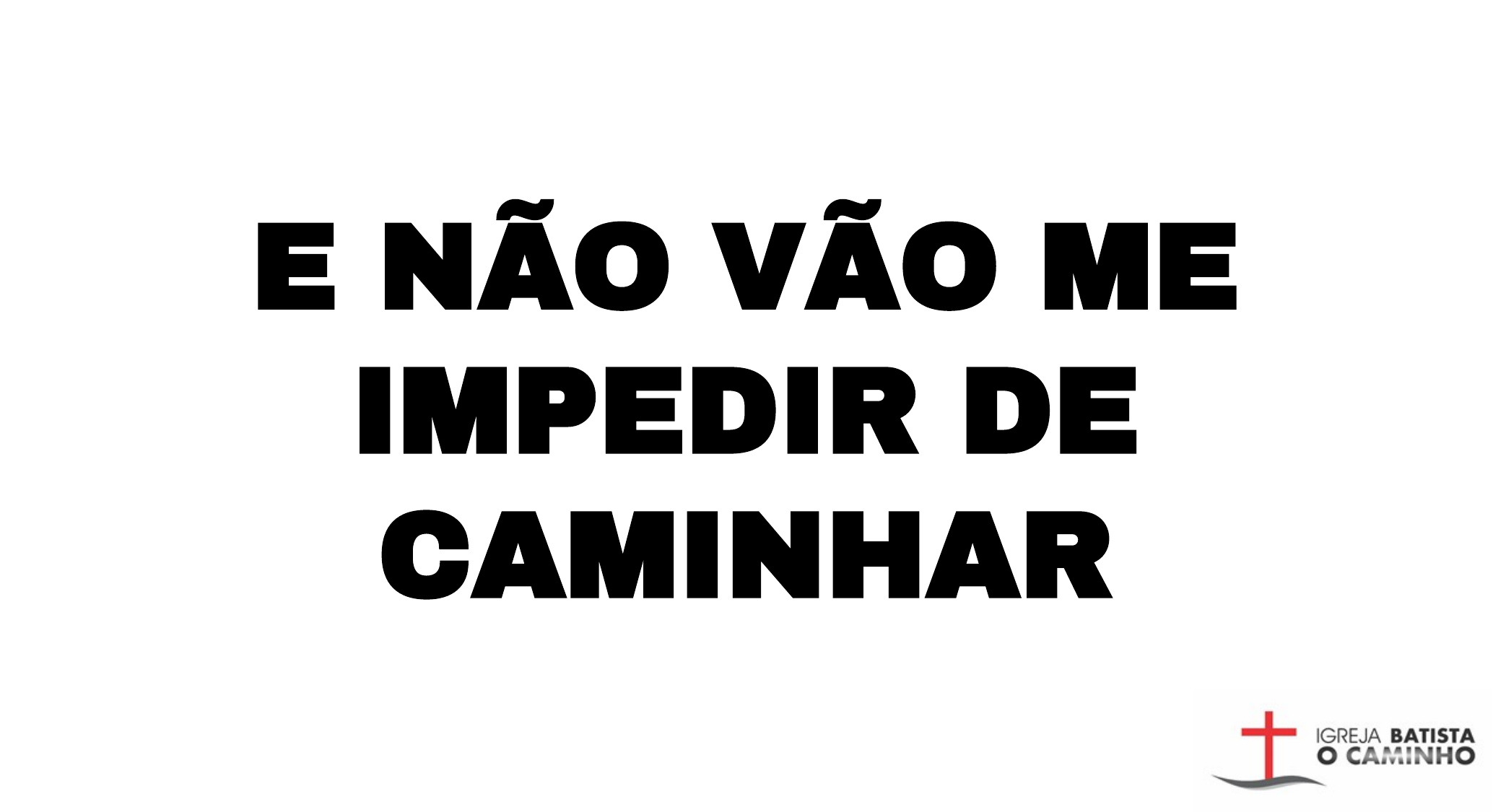

E NÃO VÃO ME IMPEDIR DE CAMINHAR